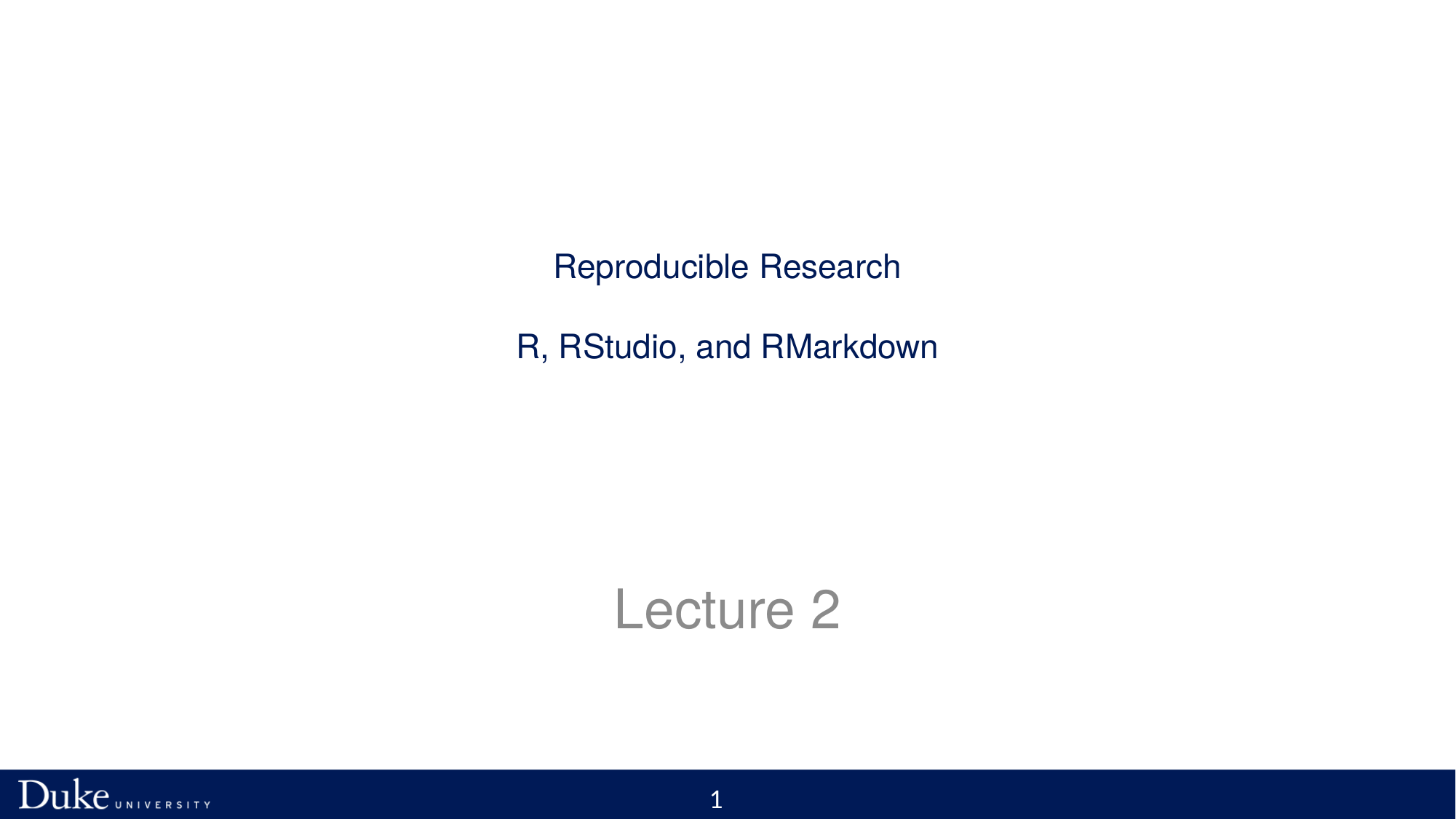

# Reproducible Research R, RStudio, and RMarkdown

Lecture 2

1